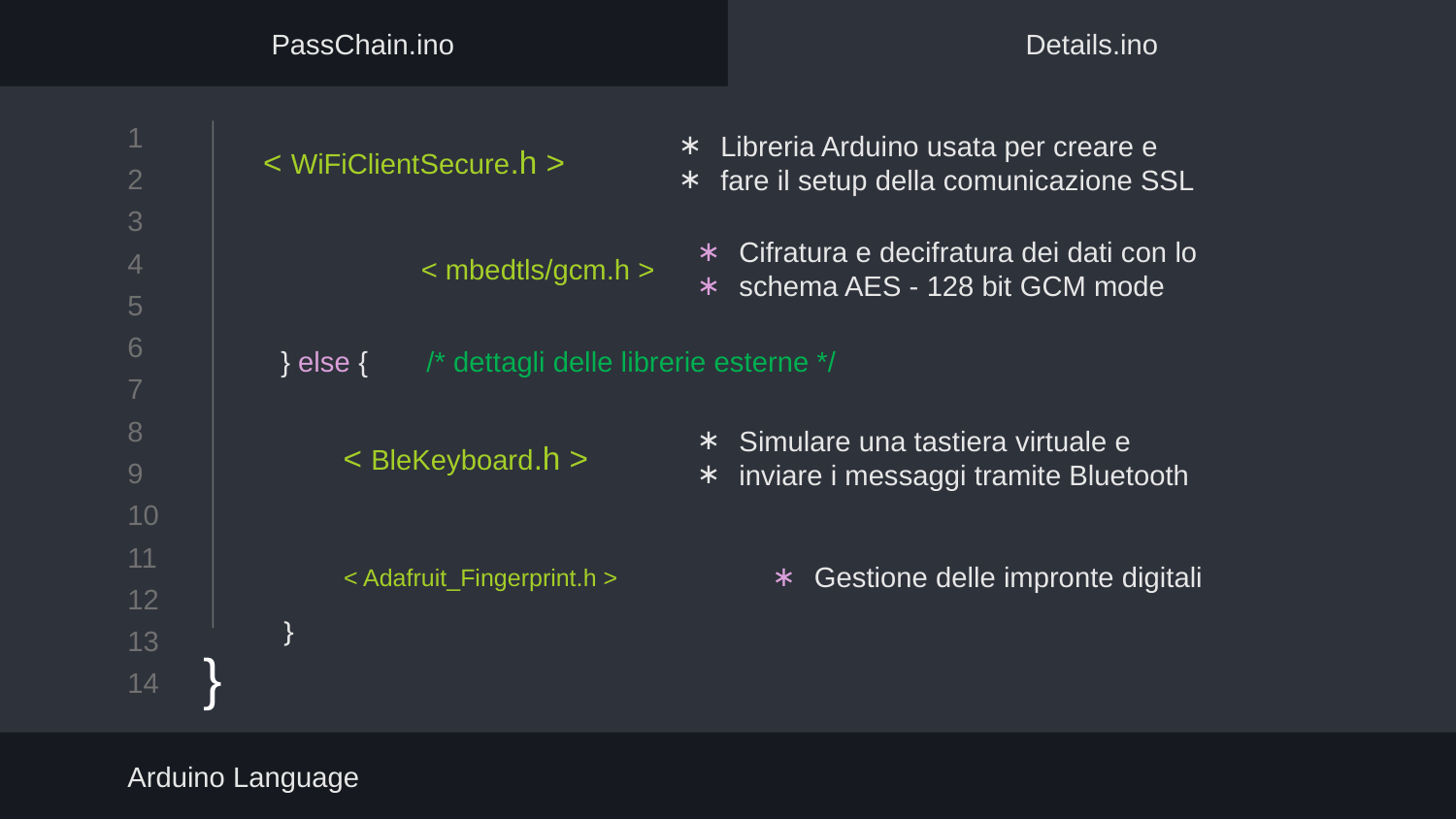

PassChain.ino
Details.ino
Libreria Arduino usata per creare e
fare il setup della comunicazione SSL
}
< WiFiClientSecure.h >
Cifratura e decifratura dei dati con lo
schema AES - 128 bit GCM mode
< mbedtls/gcm.h >
} else {	/* dettagli delle librerie esterne */
Simulare una tastiera virtuale e
inviare i messaggi tramite Bluetooth
< BleKeyboard.h >
Gestione delle impronte digitali
< Adafruit_Fingerprint.h >
}
Arduino Language